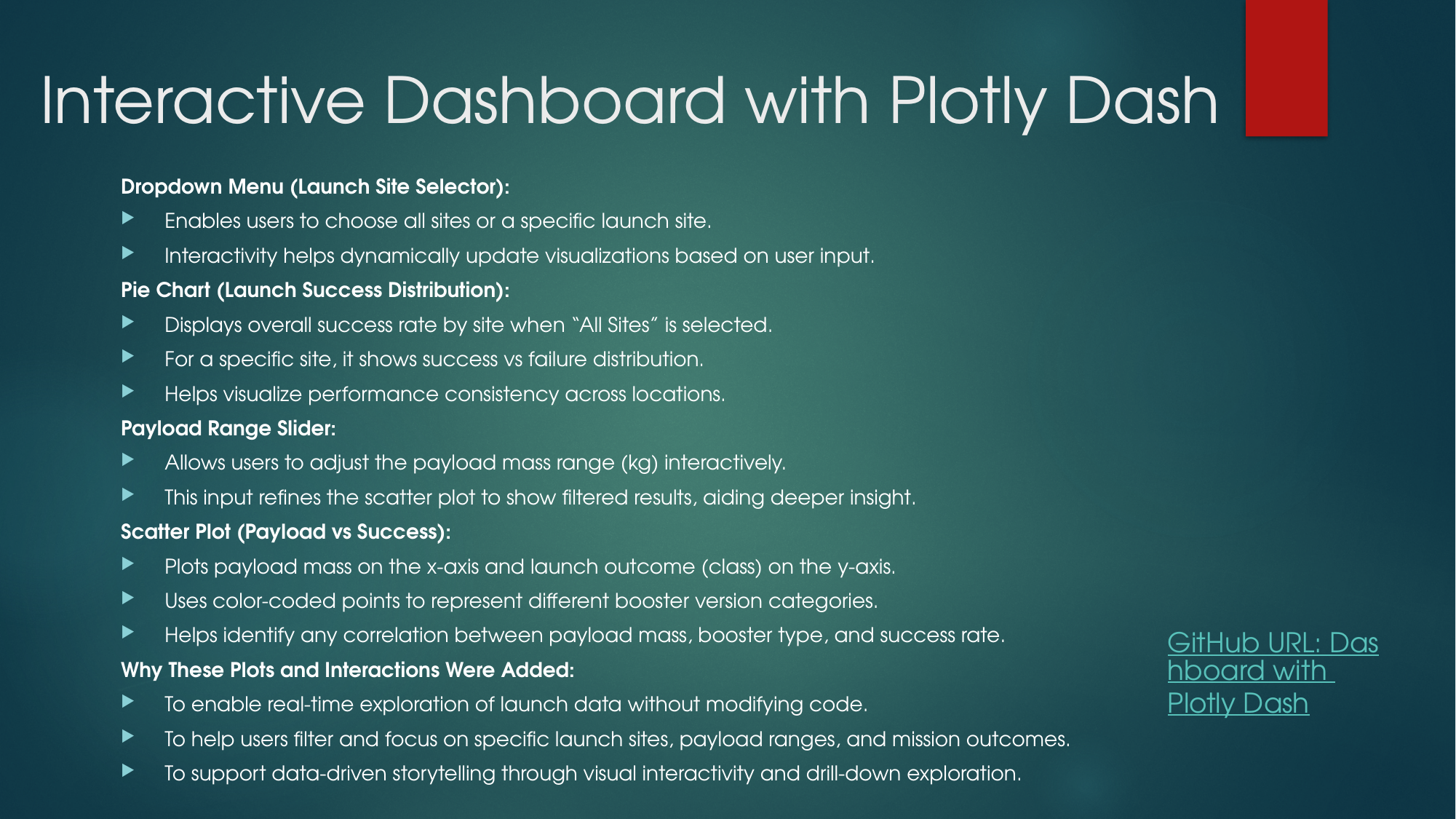

# Interactive Dashboard with Plotly Dash
Dropdown Menu (Launch Site Selector):
Enables users to choose all sites or a specific launch site.
Interactivity helps dynamically update visualizations based on user input.
Pie Chart (Launch Success Distribution):
Displays overall success rate by site when “All Sites” is selected.
For a specific site, it shows success vs failure distribution.
Helps visualize performance consistency across locations.
Payload Range Slider:
Allows users to adjust the payload mass range (kg) interactively.
This input refines the scatter plot to show filtered results, aiding deeper insight.
Scatter Plot (Payload vs Success):
Plots payload mass on the x-axis and launch outcome (class) on the y-axis.
Uses color-coded points to represent different booster version categories.
Helps identify any correlation between payload mass, booster type, and success rate.
Why These Plots and Interactions Were Added:
To enable real-time exploration of launch data without modifying code.
To help users filter and focus on specific launch sites, payload ranges, and mission outcomes.
To support data-driven storytelling through visual interactivity and drill-down exploration.

GitHub URL: Dashboard with Plotly Dash